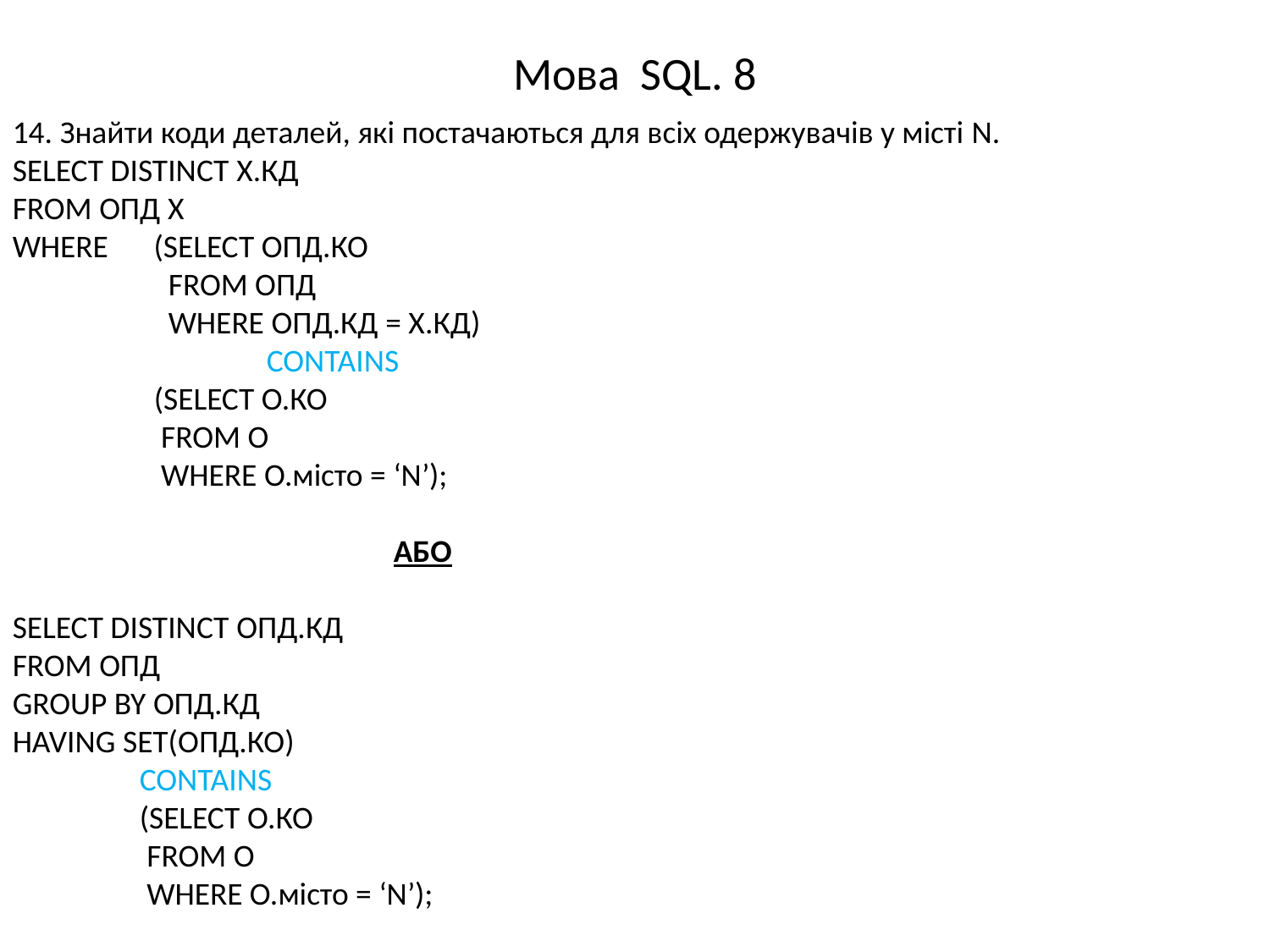

# Мова  SQL. 8
14. Знайти коди деталей, які постачаються для всіх одержувачів у місті N.
SELECT DISTINCT Х.КД
FROM ОПД X
WHERE 	  (SELECT ОПД.КО
	    FROM ОПД
	    WHERE ОПД.КД = X.КД)
		CONTAINS
	  (SELECT О.КО
	   FROM O
	   WHERE О.місто = ‘N’);

			АБО

SELECT DISTINCT ОПД.КД
FROM ОПД
GROUP BY ОПД.КД
HAVING SET(ОПД.КО)
	CONTAINS
	(SELECT О.КО
	 FROM О
	 WHERE О.місто = ‘N’);